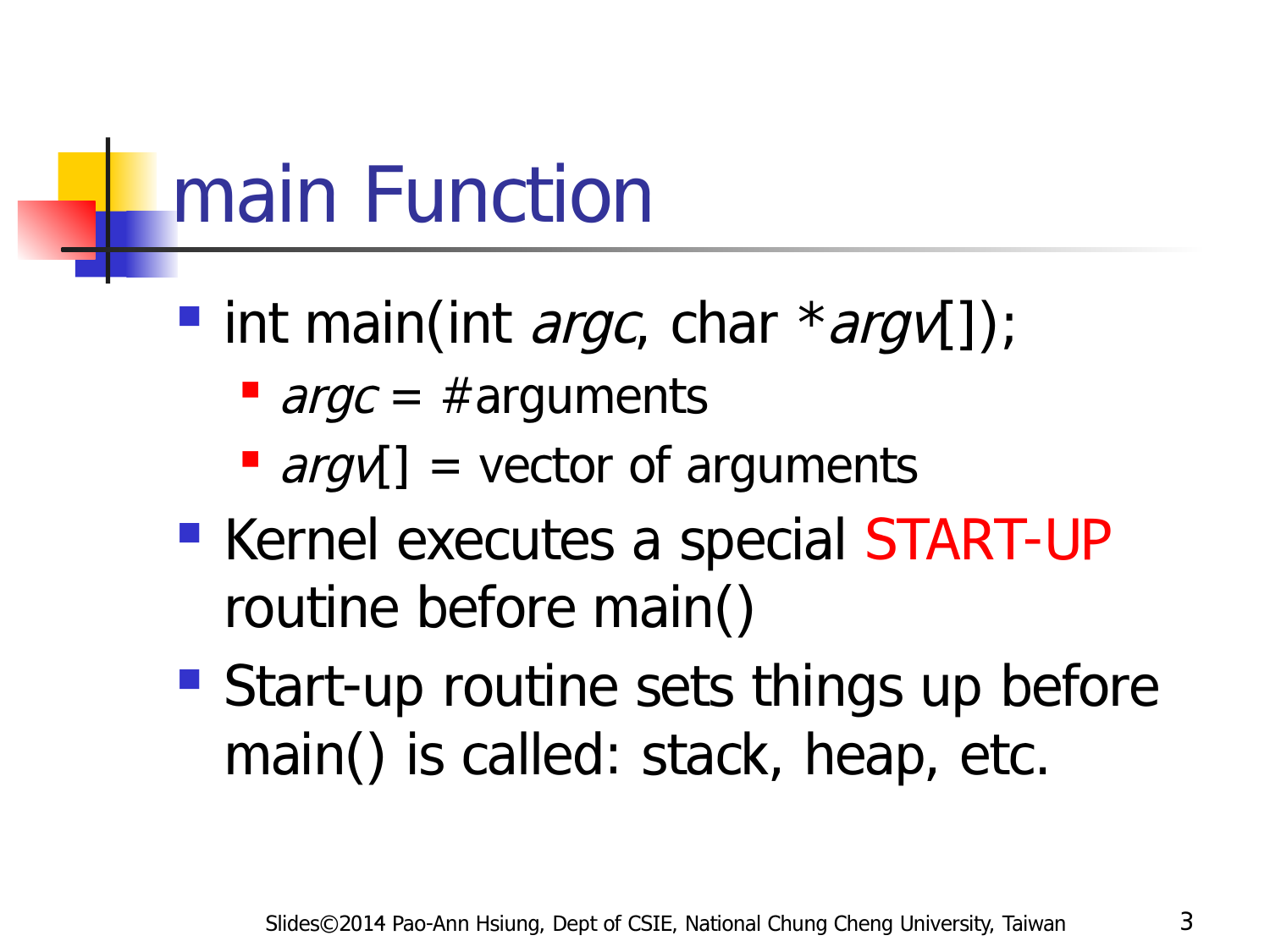

# main Function
int main(int argc, char *argv[]);
argc = #arguments
argv[] = vector of arguments
Kernel executes a special START-UP routine before main()
Start-up routine sets things up before main() is called: stack, heap, etc.
Slides©2014 Pao-Ann Hsiung, Dept of CSIE, National Chung Cheng University, Taiwan
3